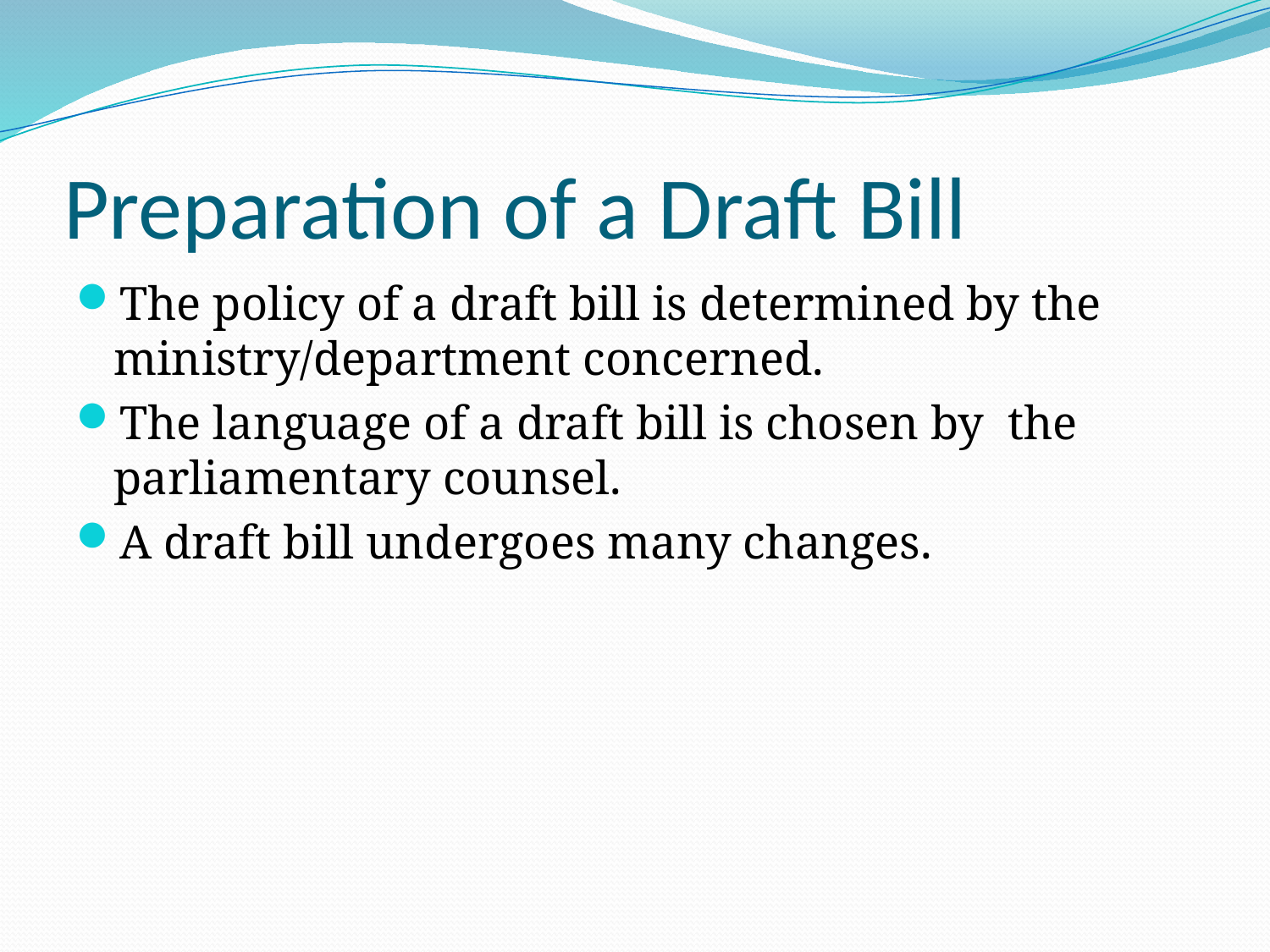

# Preparation of a Draft Bill
The policy of a draft bill is determined by the ministry/department concerned.
The language of a draft bill is chosen by  the parliamentary counsel.
A draft bill undergoes many changes.